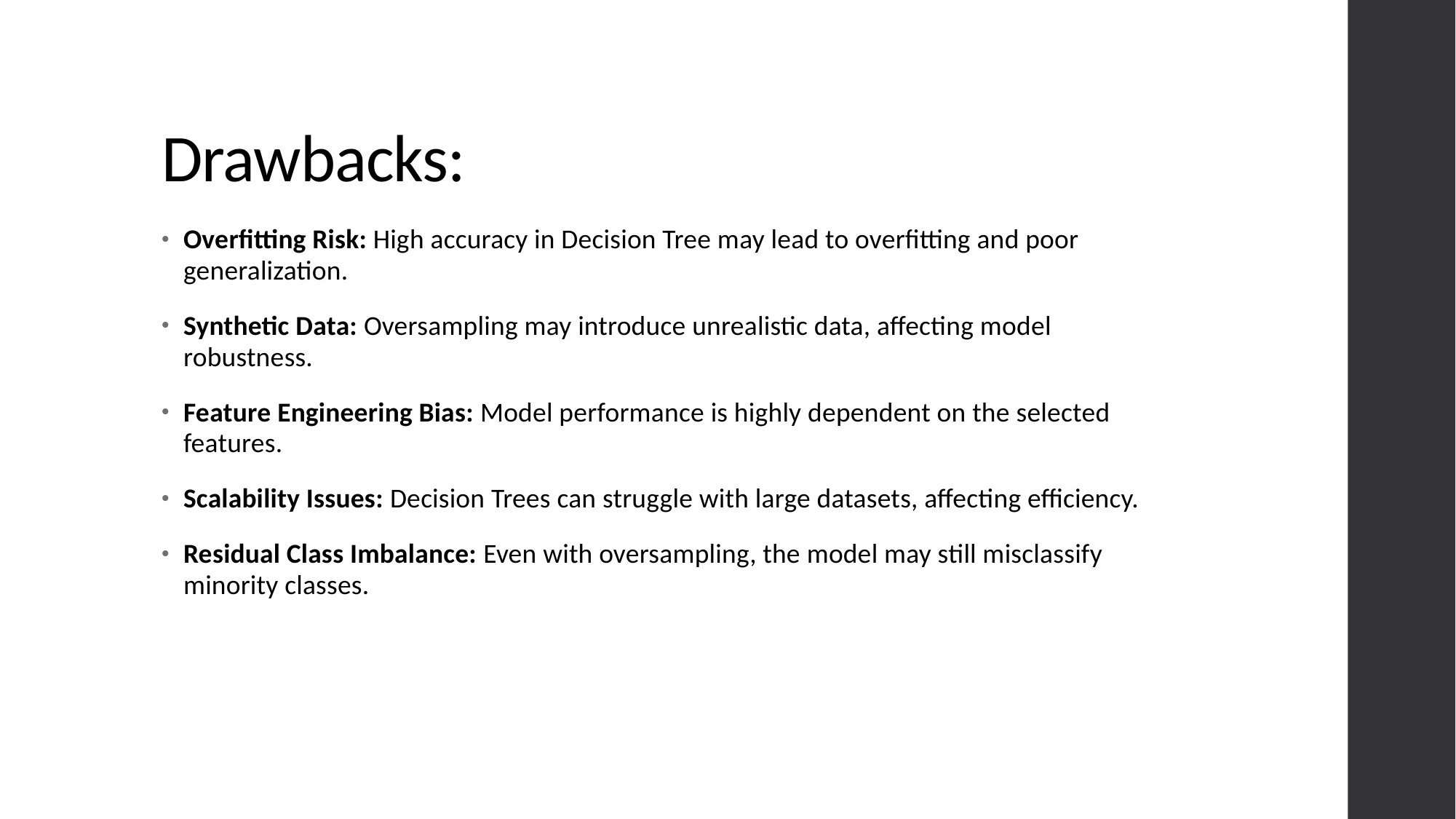

# Drawbacks:
Overfitting Risk: High accuracy in Decision Tree may lead to overfitting and poor generalization.
Synthetic Data: Oversampling may introduce unrealistic data, affecting model robustness.
Feature Engineering Bias: Model performance is highly dependent on the selected features.
Scalability Issues: Decision Trees can struggle with large datasets, affecting efficiency.
Residual Class Imbalance: Even with oversampling, the model may still misclassify minority classes.